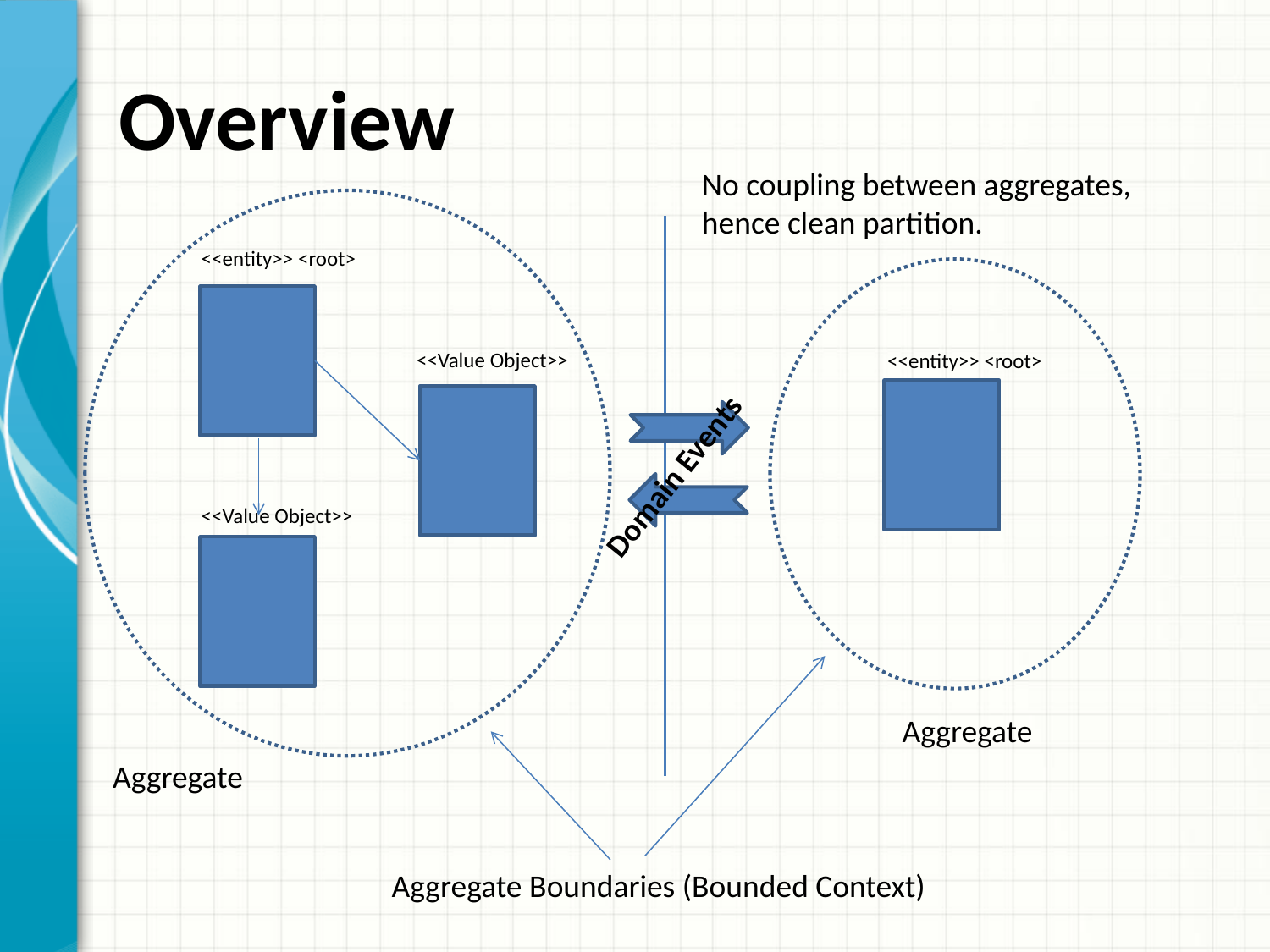

# Overview

No coupling between aggregates, hence clean partition.

<<entity>> <root>

<<Value Object>>
<<entity>> <root>

Domain Events

<<Value Object>>

Aggregate
Aggregate
Aggregate Boundaries (Bounded Context)